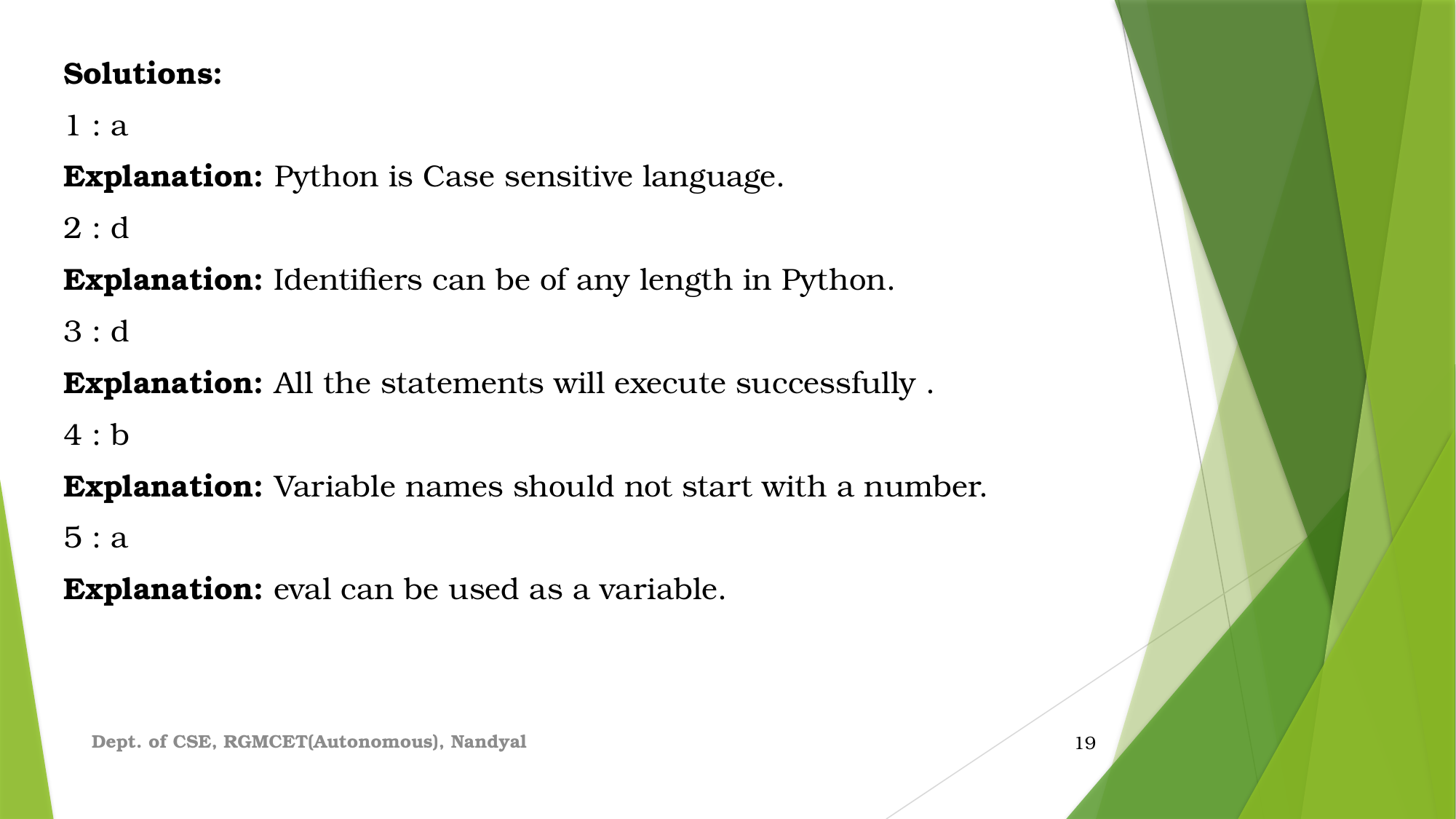

Solutions:
1 : a
Explanation: Python is Case sensitive language.
2 : d
Explanation: Identifiers can be of any length in Python.
3 : d
Explanation: All the statements will execute successfully .
4 : b
Explanation: Variable names should not start with a number.
5 : a
Explanation: eval can be used as a variable.
Dept. of CSE, RGMCET(Autonomous), Nandyal
19